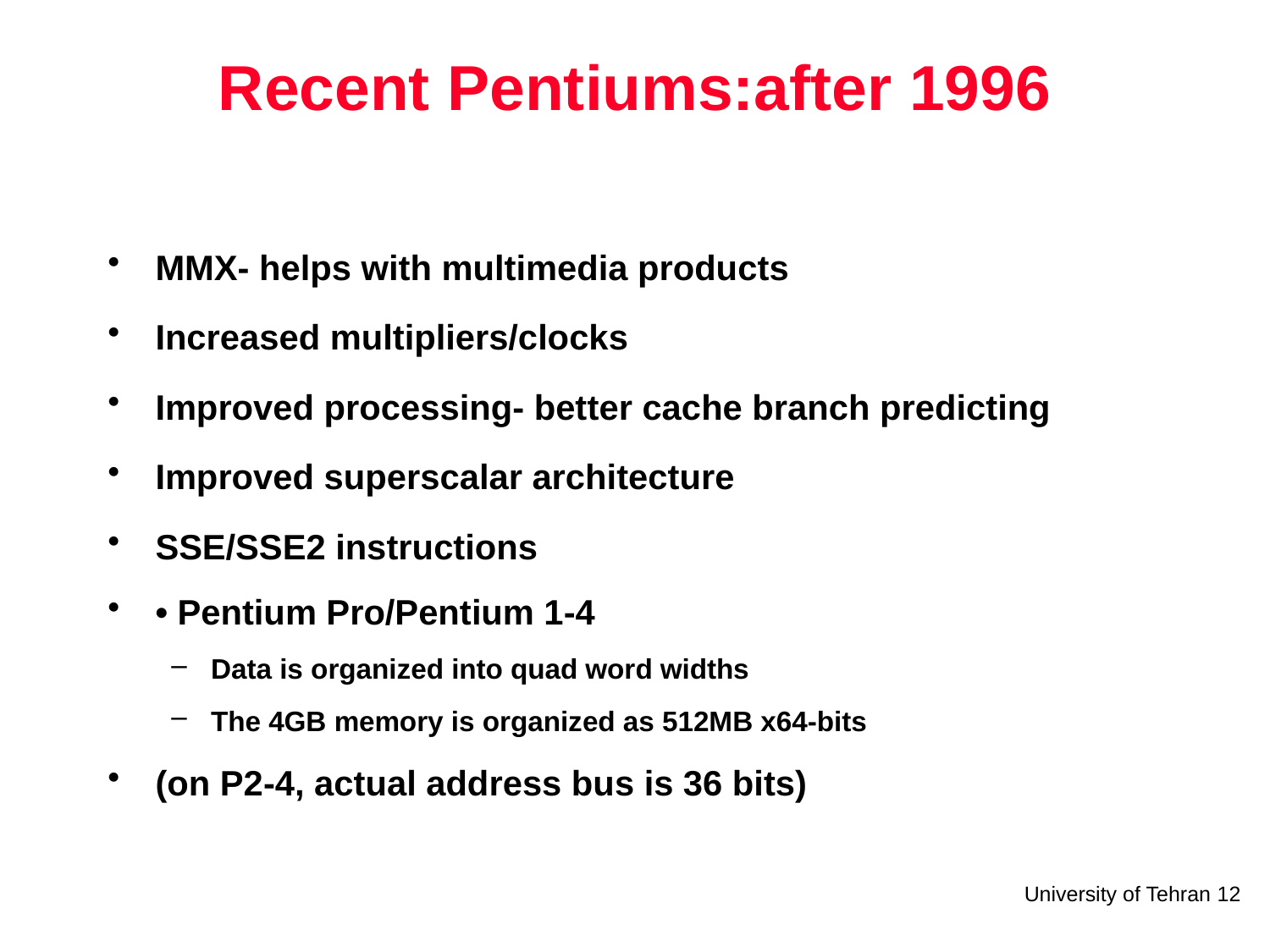

# Recent Pentiums:after 1996
MMX- helps with multimedia products
Increased multipliers/clocks
Improved processing- better cache branch predicting
Improved superscalar architecture
SSE/SSE2 instructions
• Pentium Pro/Pentium 1-4
Data is organized into quad word widths
The 4GB memory is organized as 512MB x64-bits
(on P2-4, actual address bus is 36 bits)